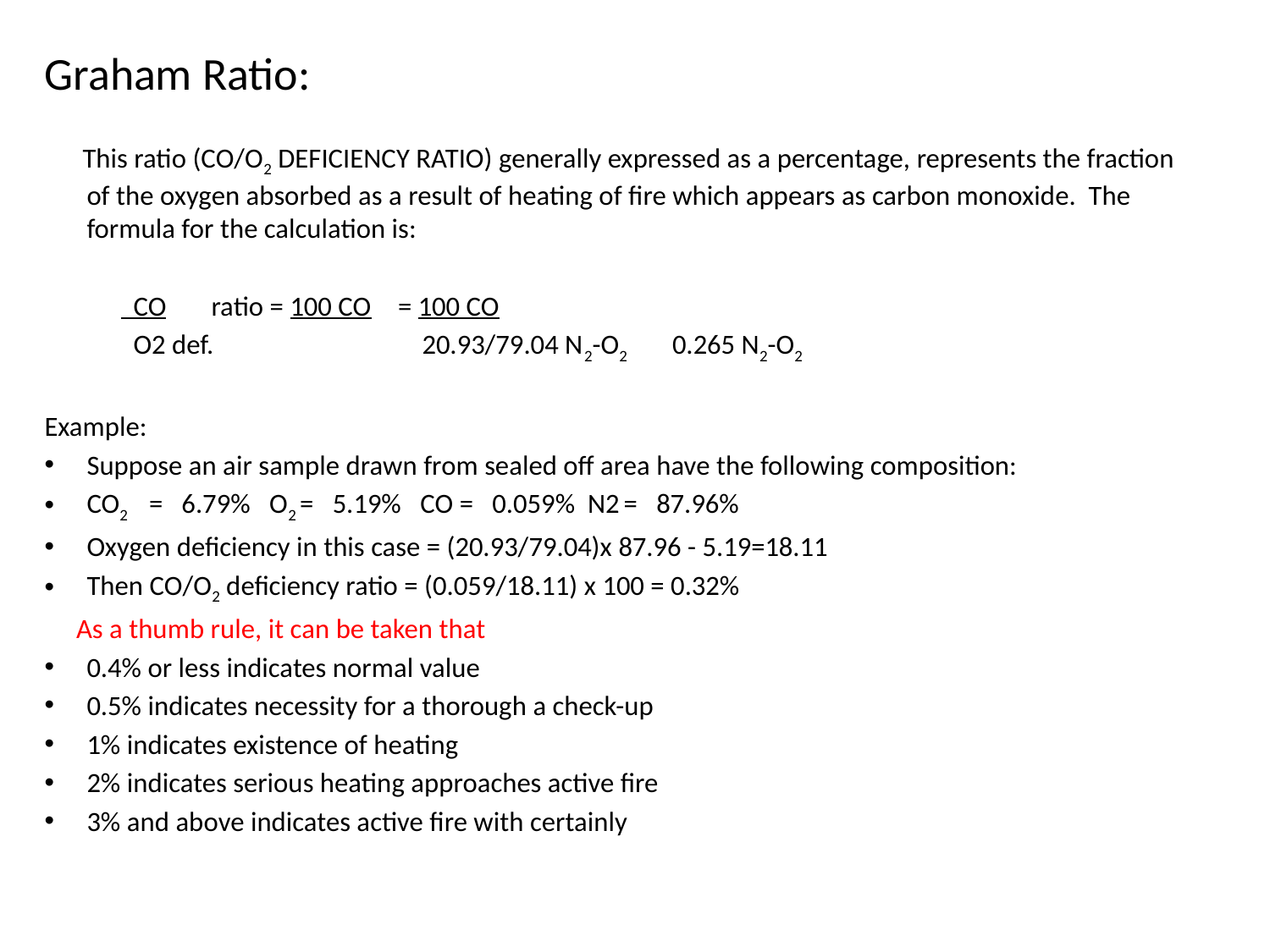

# Graham Ratio:

      This ratio (CO/O2 DEFICIENCY RATIO) generally expressed as a percentage, represents the fraction of the oxygen absorbed as a result of heating of fire which appears as carbon monoxide.  The formula for the calculation is:

              CO		ratio = 100 CO		= 100 CO
              O2 def.                                 20.93/79.04 N2-O2	    0.265 N2-O2

Example:
Suppose an air sample drawn from sealed off area have the following composition:
CO2	=   6.79%   O2 =   5.19%   CO =   0.059%  N2 =   87.96%
Oxygen deficiency in this case = (20.93/79.04)x 87.96 - 5.19=18.11
Then CO/O2 deficiency ratio = (0.059/18.11) x 100 = 0.32%
     As a thumb rule, it can be taken that
0.4% or less indicates normal value
0.5% indicates necessity for a thorough a check-up
1% indicates existence of heating
2% indicates serious heating approaches active fire
3% and above indicates active fire with certainly